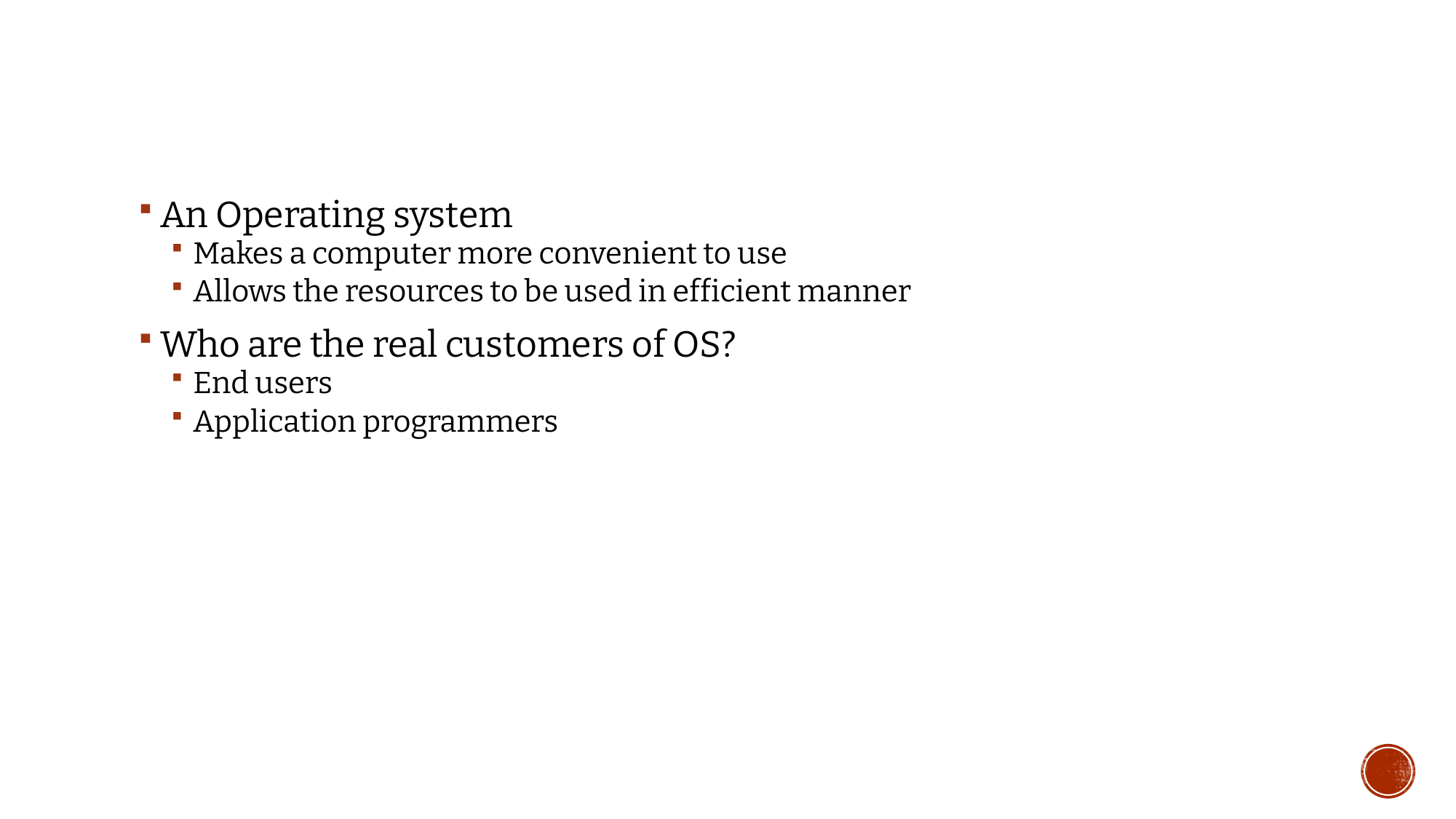

An Operating system
Makes a computer more convenient to use
Allows the resources to be used in efficient manner
Who are the real customers of OS?
End users
Application programmers